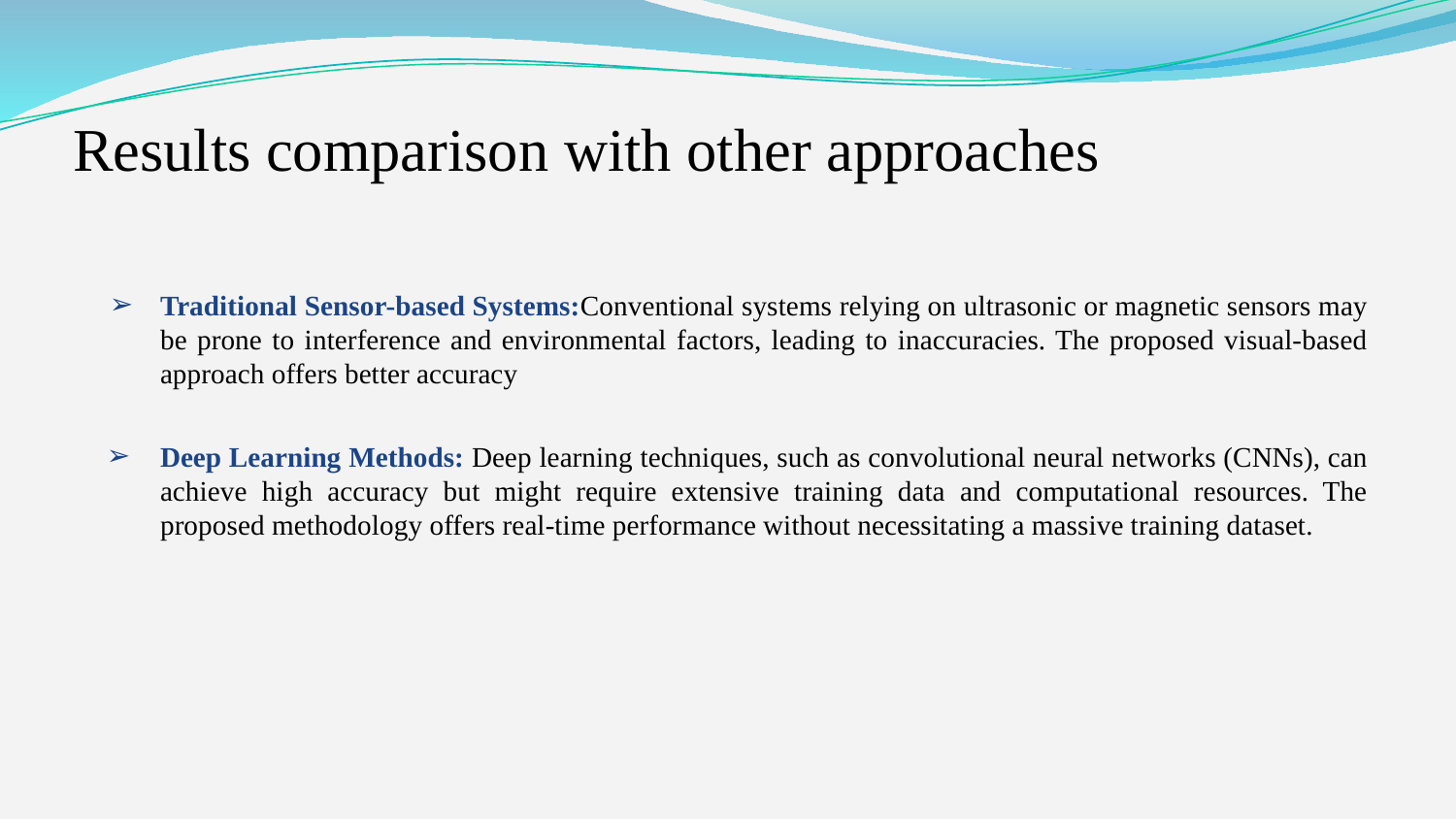

# Results comparison with other approaches

Traditional Sensor-based Systems:Conventional systems relying on ultrasonic or magnetic sensors may be prone to interference and environmental factors, leading to inaccuracies. The proposed visual-based approach offers better accuracy

Deep Learning Methods: Deep learning techniques, such as convolutional neural networks (CNNs), can achieve high accuracy but might require extensive training data and computational resources. The proposed methodology offers real-time performance without necessitating a massive training dataset.